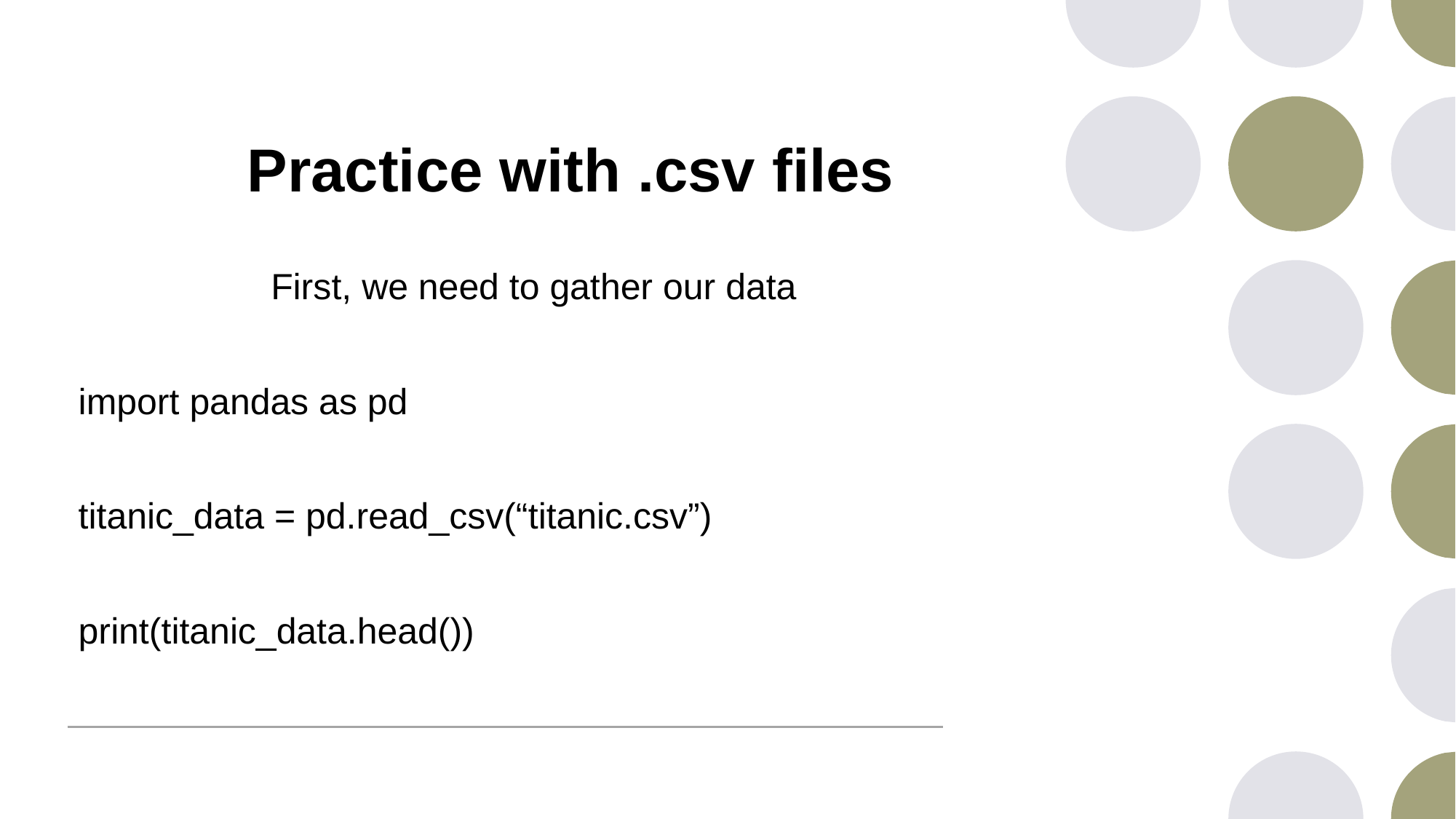

# Practice with .csv files
First, we need to gather our data

import pandas as pd

titanic_data = pd.read_csv(“titanic.csv”)

print(titanic_data.head())